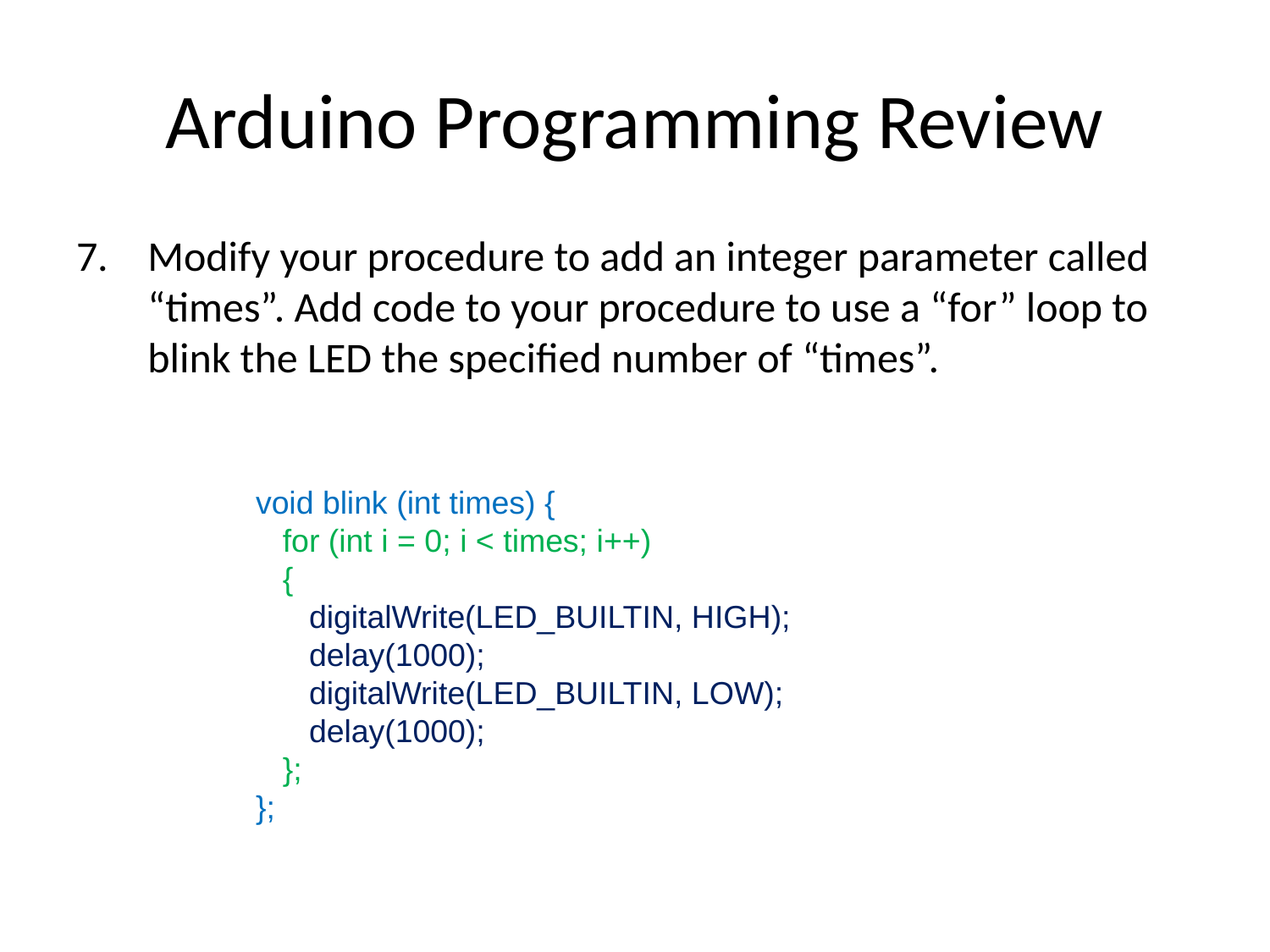

# Arduino Programming Review
Modify your procedure to add an integer parameter called “times”. Add code to your procedure to use a “for” loop to blink the LED the specified number of “times”.

void blink (int times) {
   for (int i = 0; i < times; i++)
   {
      digitalWrite(LED_BUILTIN, HIGH);
      delay(1000);
      digitalWrite(LED_BUILTIN, LOW);
      delay(1000);
   };
};